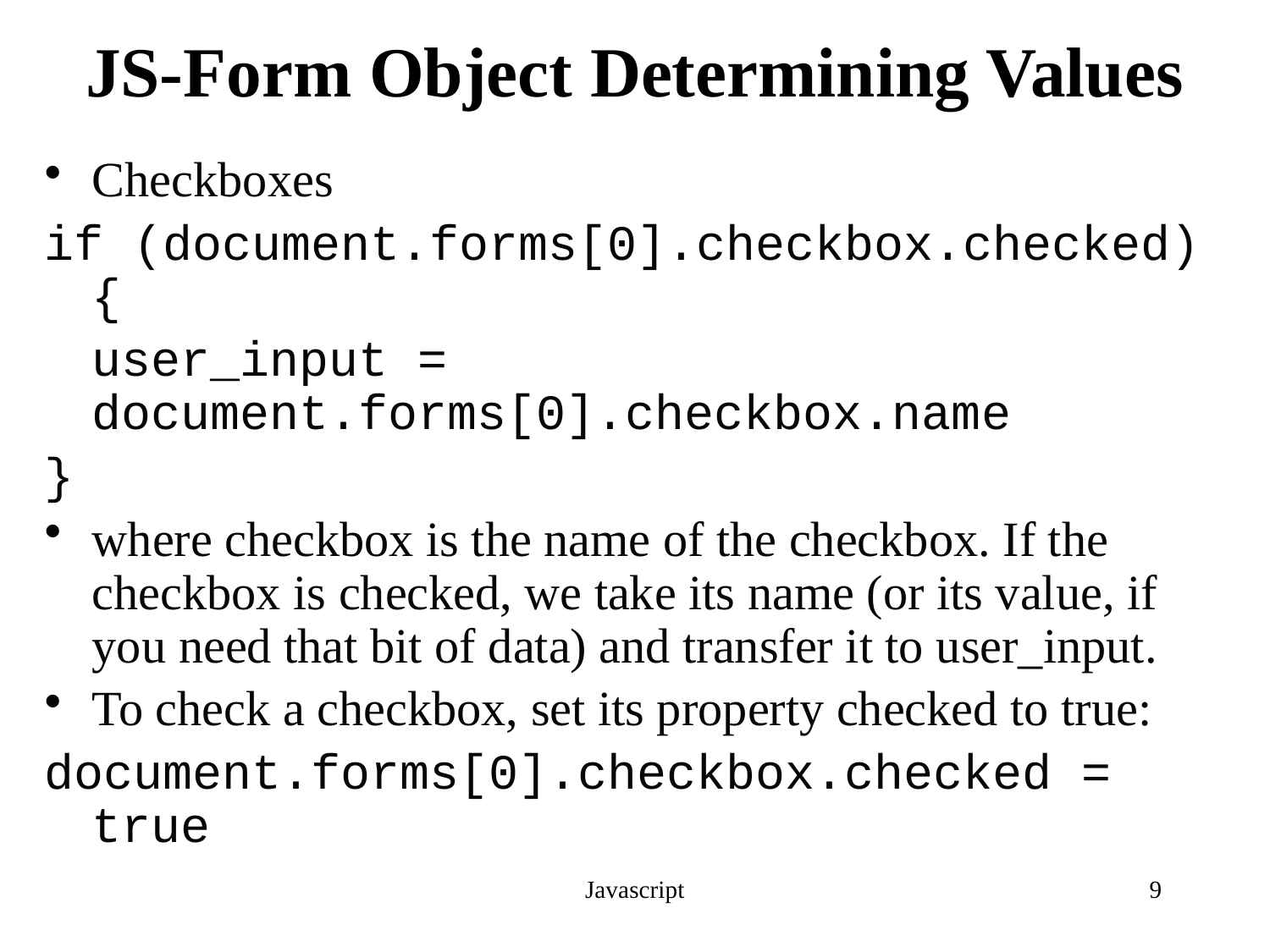

# JS-Form Object Determining Values
Checkboxes
if (document.forms[0].checkbox.checked) {
	user_input = document.forms[0].checkbox.name
}
where checkbox is the name of the checkbox. If the checkbox is checked, we take its name (or its value, if you need that bit of data) and transfer it to user_input.
To check a checkbox, set its property checked to true:
document.forms[0].checkbox.checked = true
Javascript
9